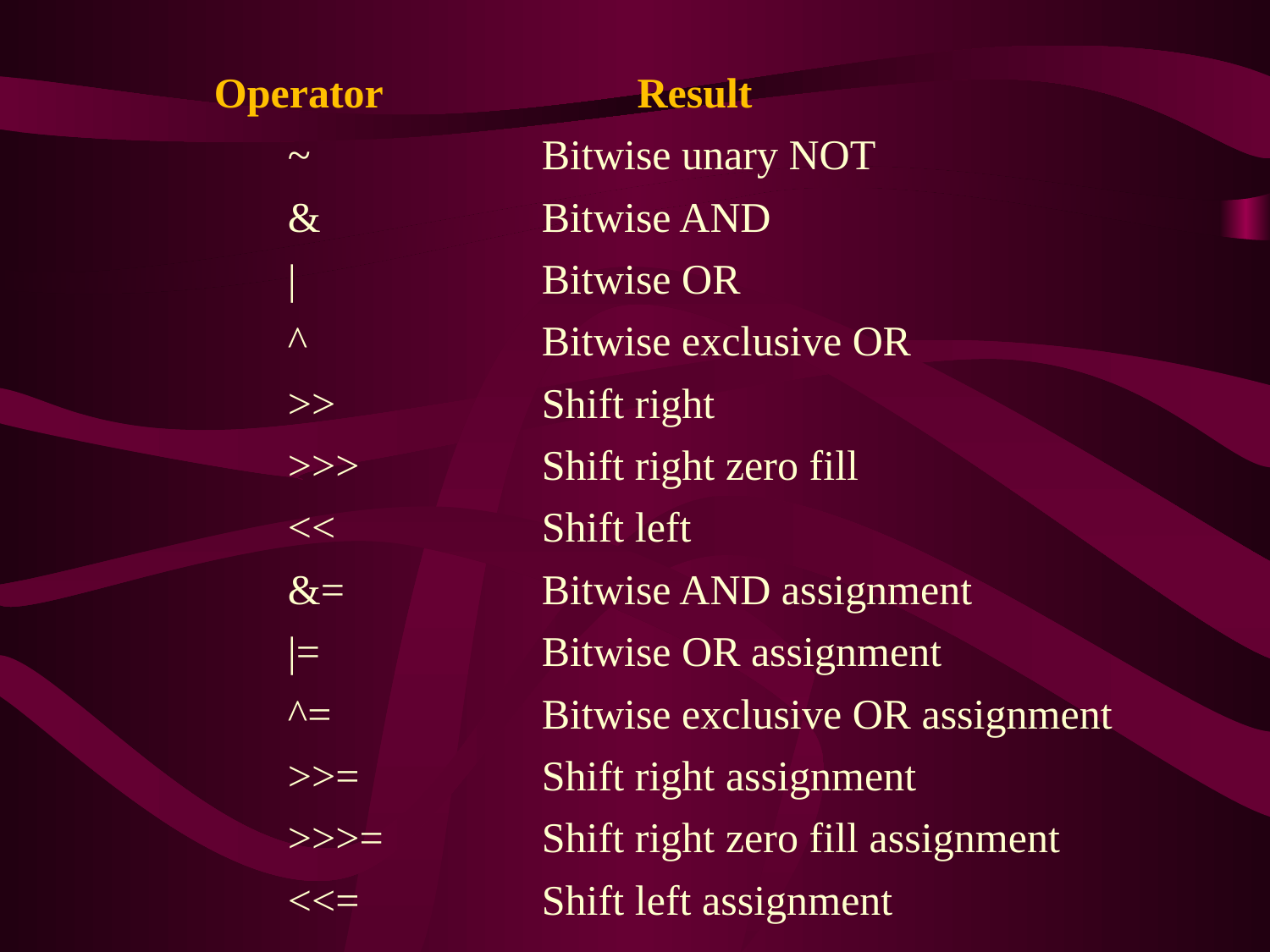

Operator	                     Result
		~		Bitwise unary NOT
		&		Bitwise AND
		|		Bitwise OR
		^		Bitwise exclusive OR
		>>		Shift right
		>>>		Shift right zero fill
		<<		Shift left
		&=		Bitwise AND assignment
		|=		Bitwise OR assignment
		^=		Bitwise exclusive OR assignment
		>>=		Shift right assignment
		>>>=		Shift right zero fill assignment
		<<=		Shift left assignment